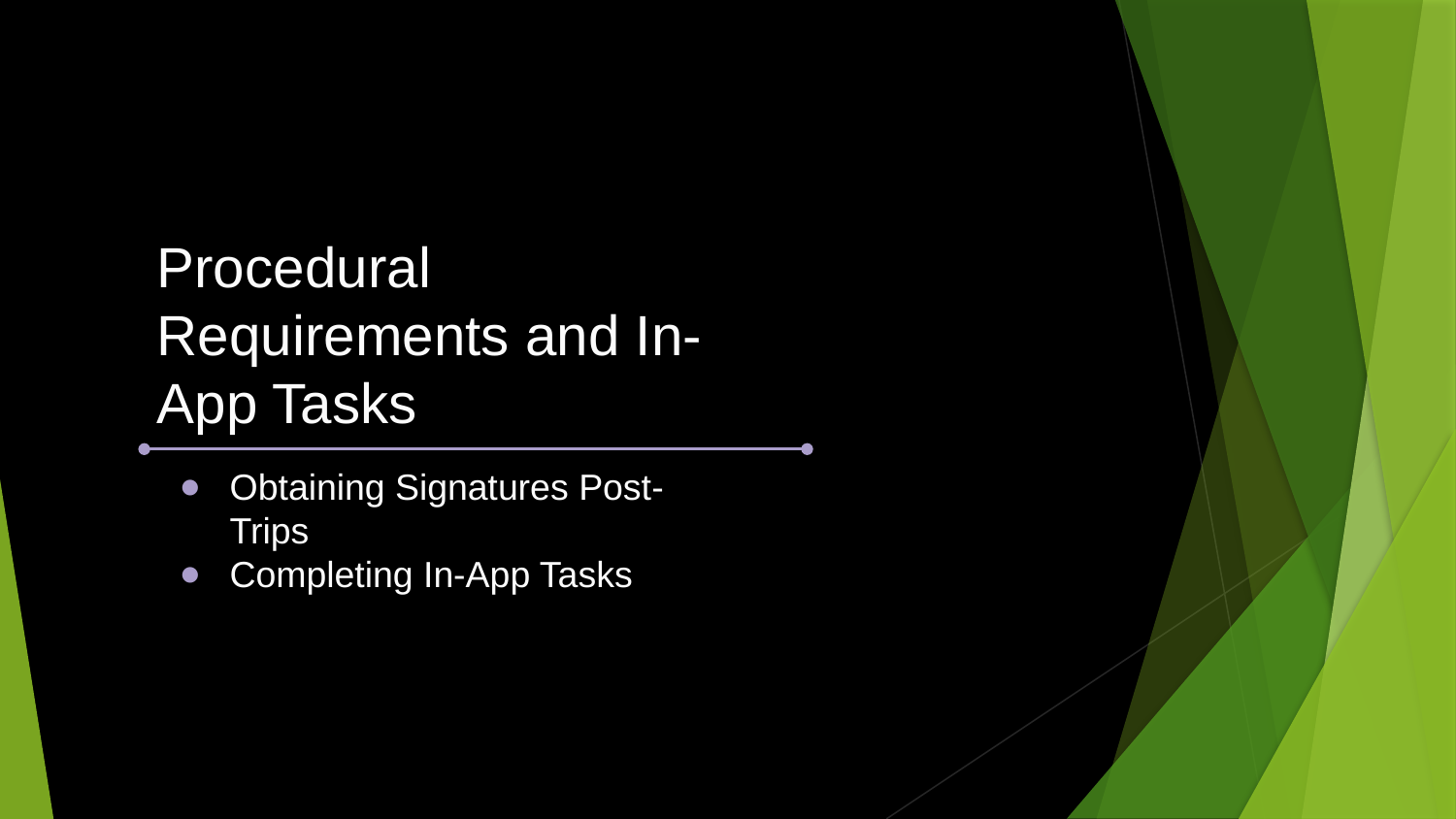

Procedural Requirements and In-App Tasks
Obtaining Signatures Post-Trips
Completing In-App Tasks